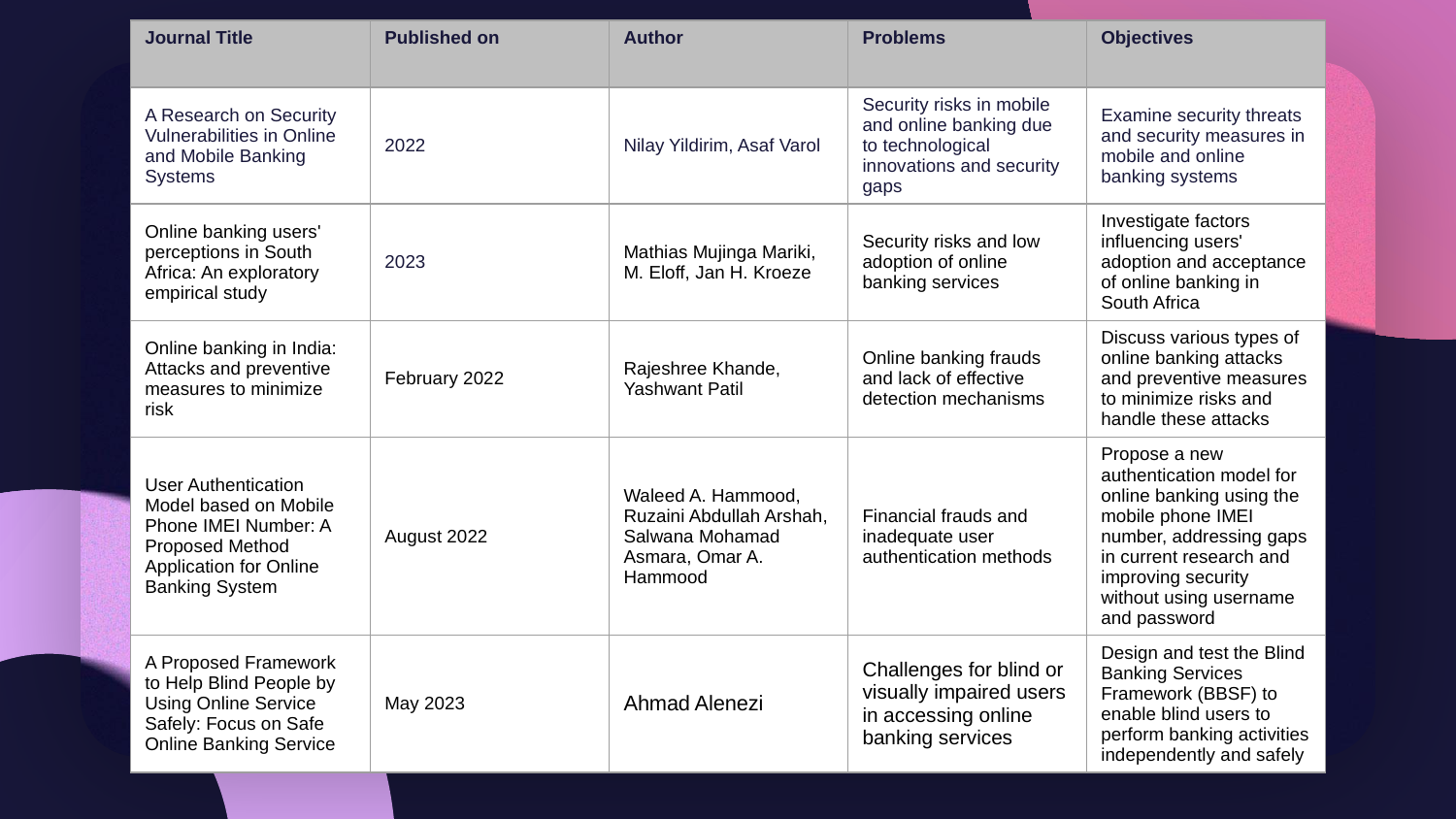

| Journal Title | Published on | Author | Problems | Objectives |
| --- | --- | --- | --- | --- |
| A Research on Security Vulnerabilities in Online and Mobile Banking Systems | 2022 | Nilay Yildirim, Asaf Varol | Security risks in mobile and online banking due to technological innovations and security gaps | Examine security threats and security measures in mobile and online banking systems |
| Online banking users' perceptions in South Africa: An exploratory empirical study | 2023 | Mathias Mujinga Mariki, M. Eloff, Jan H. Kroeze | Security risks and low adoption of online banking services | Investigate factors influencing users' adoption and acceptance of online banking in South Africa |
| Online banking in India: Attacks and preventive measures to minimize risk | February 2022 | Rajeshree Khande, Yashwant Patil | Online banking frauds and lack of effective detection mechanisms | Discuss various types of online banking attacks and preventive measures to minimize risks and handle these attacks |
| User Authentication Model based on Mobile Phone IMEI Number: A Proposed Method Application for Online Banking System | August 2022 | Waleed A. Hammood, Ruzaini Abdullah Arshah, Salwana Mohamad Asmara, Omar A. Hammood | Financial frauds and inadequate user authentication methods | Propose a new authentication model for online banking using the mobile phone IMEI number, addressing gaps in current research and improving security without using username and password |
| A Proposed Framework to Help Blind People by Using Online Service Safely: Focus on Safe Online Banking Service | May 2023 | Ahmad Alenezi | Challenges for blind or visually impaired users in accessing online banking services | Design and test the Blind Banking Services Framework (BBSF) to enable blind users to perform banking activities independently and safely |